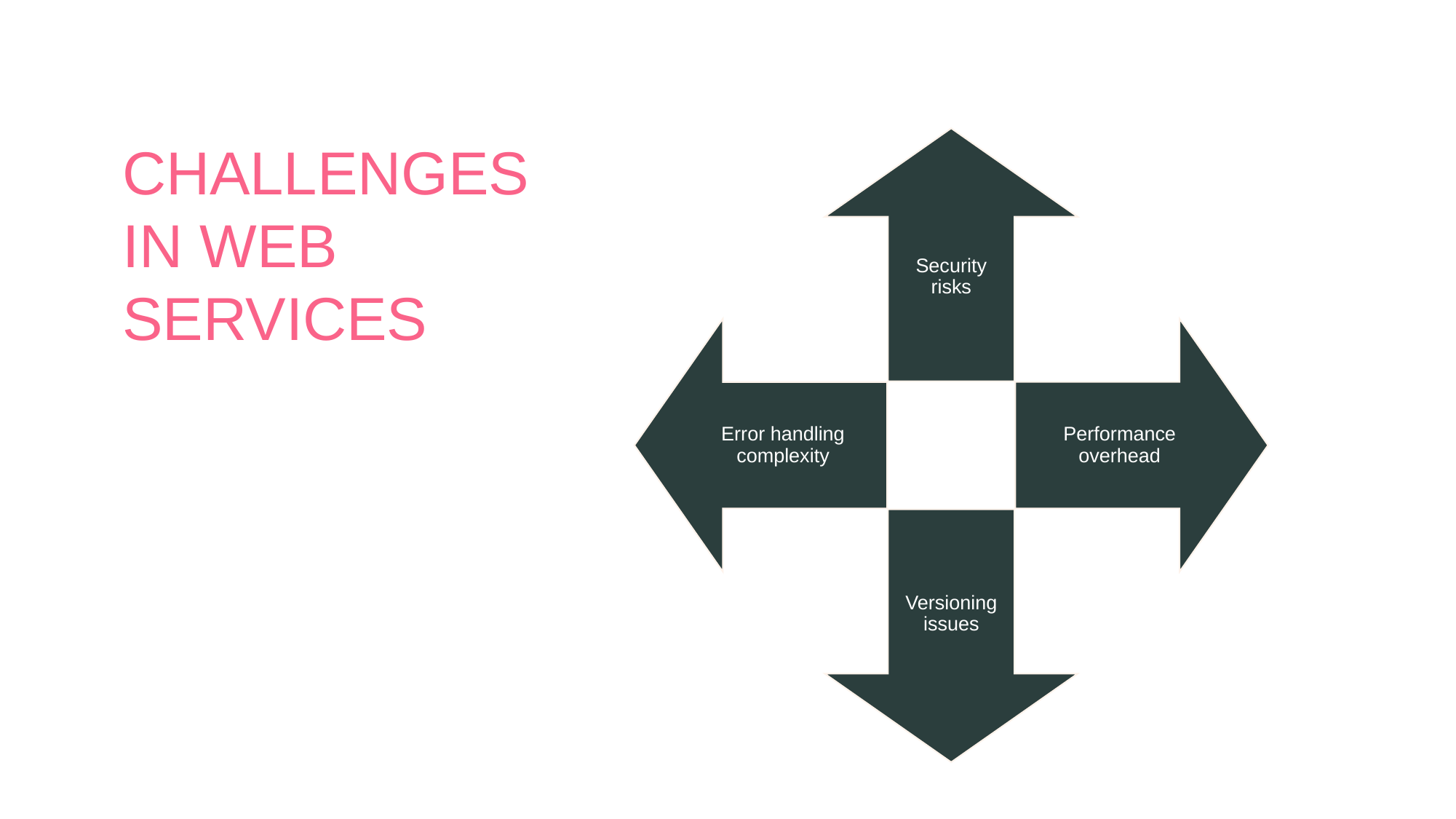

Security risks
Performance overhead
Versioning issues
Error handling complexity
CHALLENGES IN WEB SERVICES